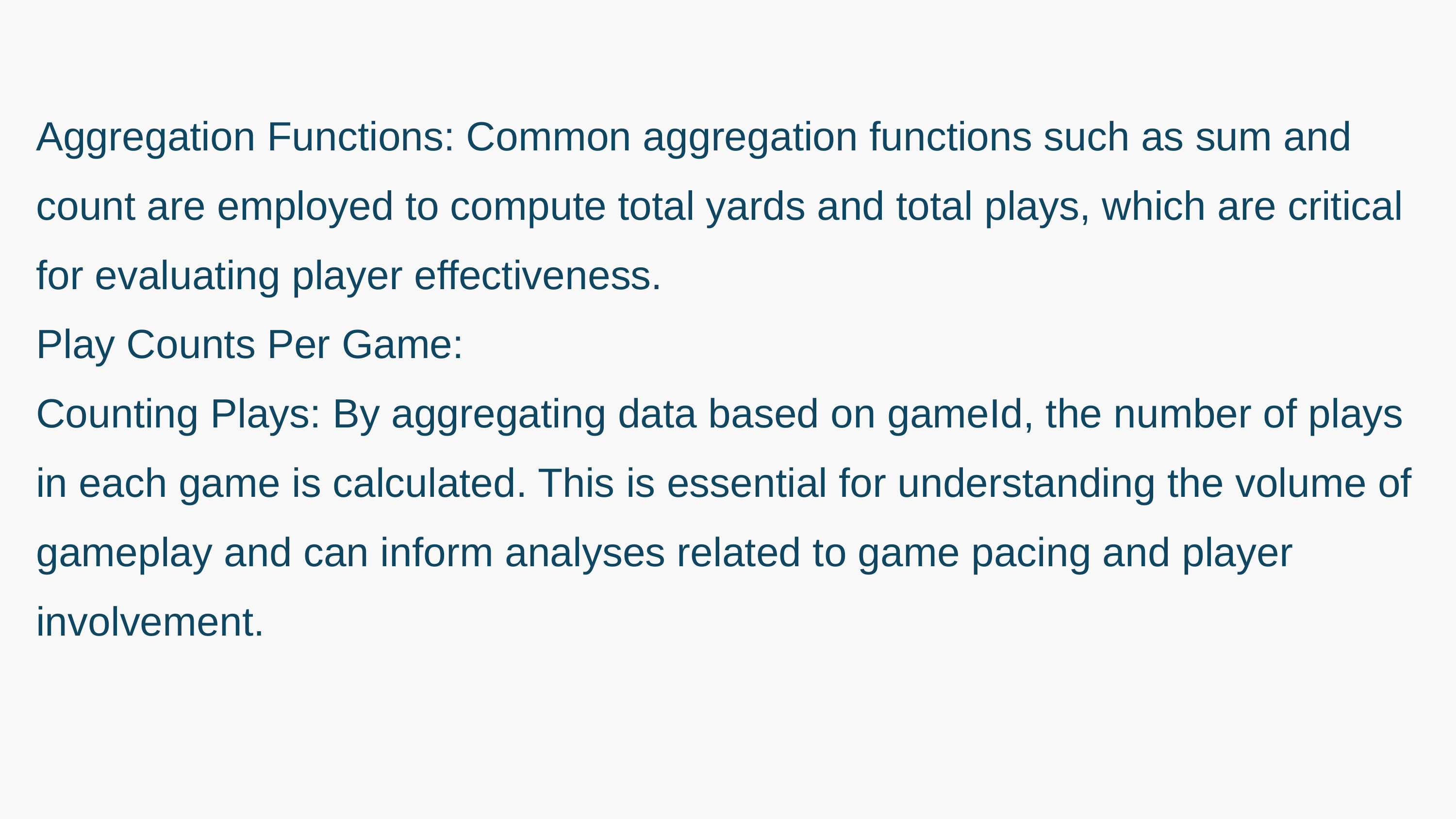

Aggregation Functions: Common aggregation functions such as sum and count are employed to compute total yards and total plays, which are critical for evaluating player effectiveness.
Play Counts Per Game:
Counting Plays: By aggregating data based on gameId, the number of plays in each game is calculated. This is essential for understanding the volume of gameplay and can inform analyses related to game pacing and player involvement.